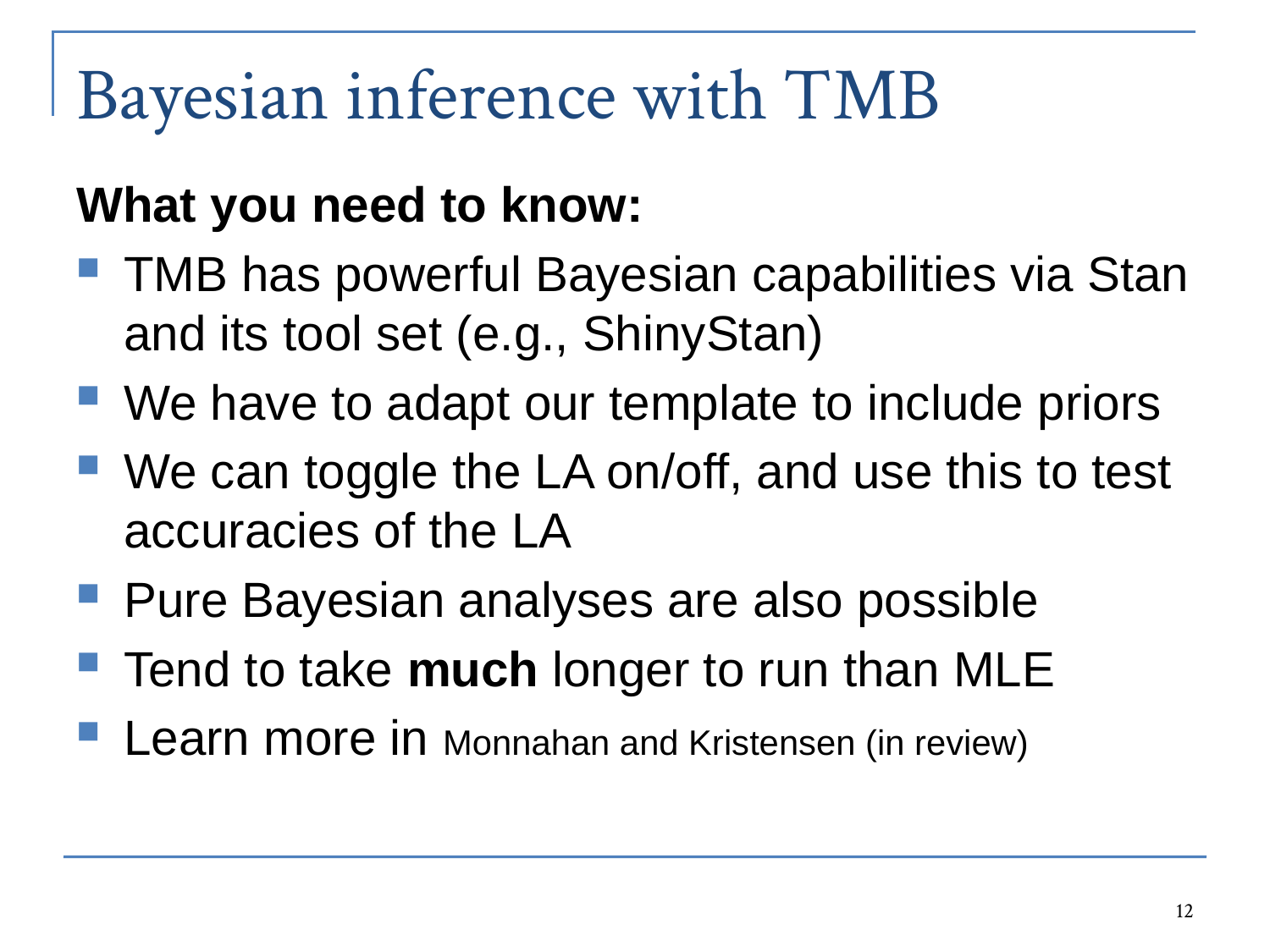

# Bayesian inference with TMB
What you need to know:
TMB has powerful Bayesian capabilities via Stan and its tool set (e.g., ShinyStan)
We have to adapt our template to include priors
We can toggle the LA on/off, and use this to test accuracies of the LA
Pure Bayesian analyses are also possible
Tend to take much longer to run than MLE
Learn more in Monnahan and Kristensen (in review)
12